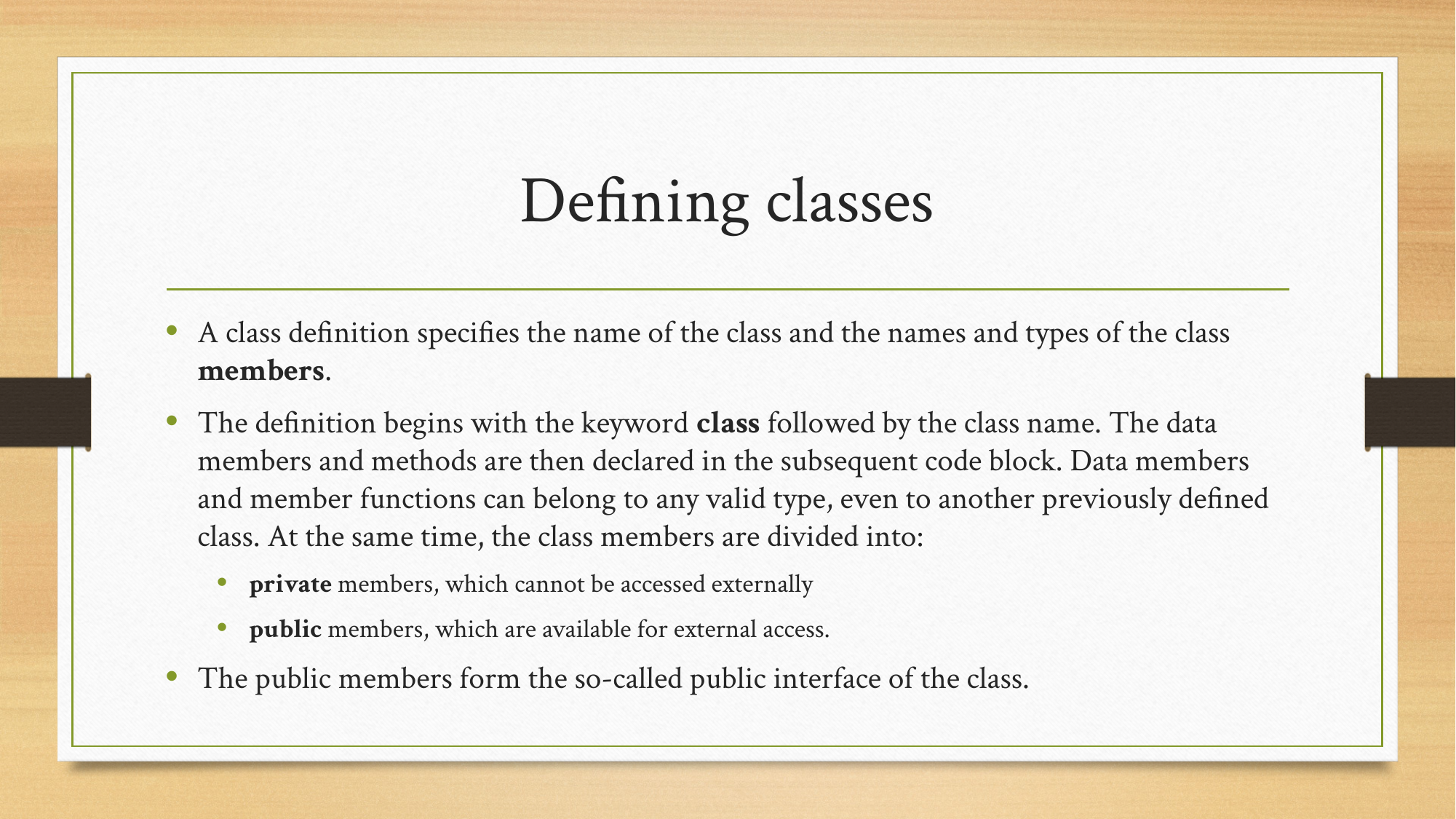

# Defining classes
A class definition specifies the name of the class and the names and types of the class members.
The definition begins with the keyword class followed by the class name. The data members and methods are then declared in the subsequent code block. Data members and member functions can belong to any valid type, even to another previously defined class. At the same time, the class members are divided into:
private members, which cannot be accessed externally
public members, which are available for external access.
The public members form the so-called public interface of the class.